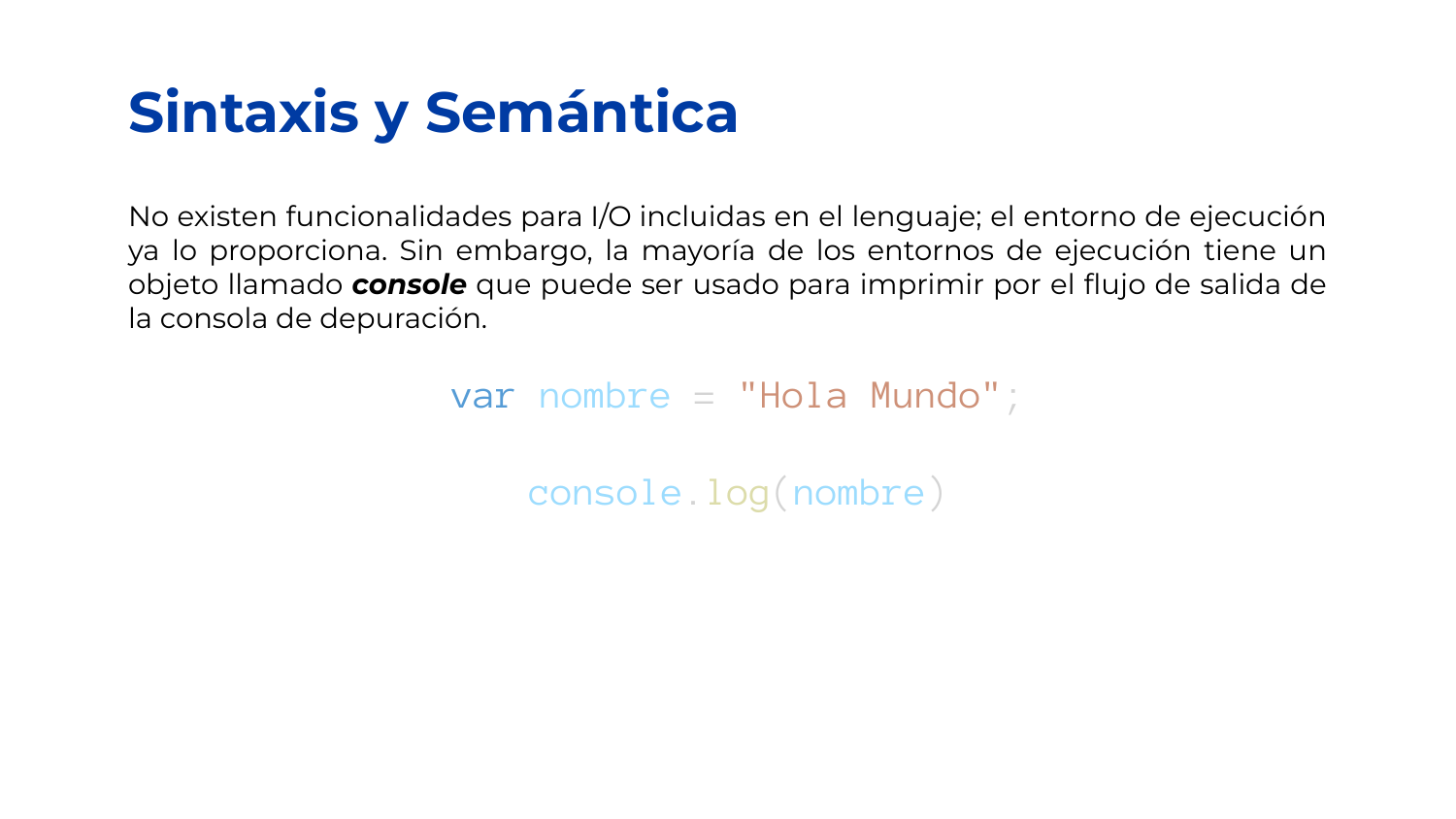

# Sintaxis y Semántica
No existen funcionalidades para I/O incluidas en el lenguaje; el entorno de ejecución ya lo proporciona. Sin embargo, la mayoría de los entornos de ejecución tiene un objeto​ llamado console que puede ser usado para imprimir por el flujo de salida de la consola de depuración.

var nombre = "Hola Mundo";
console.log(nombre)